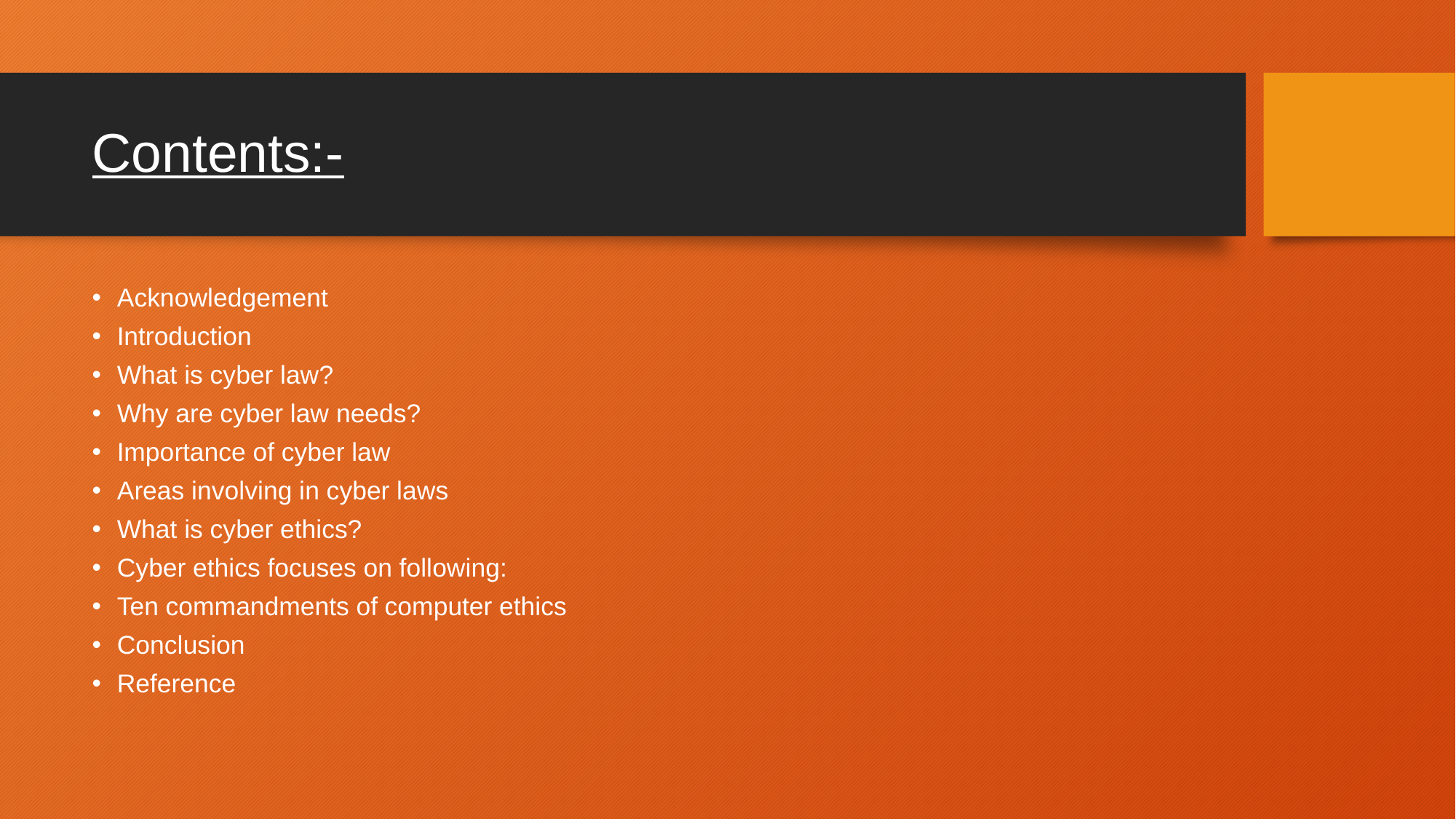

# Contents:-
Acknowledgement
Introduction
What is cyber law?
Why are cyber law needs?
Importance of cyber law
Areas involving in cyber laws
What is cyber ethics?
Cyber ethics focuses on following:
Ten commandments of computer ethics
Conclusion
Reference